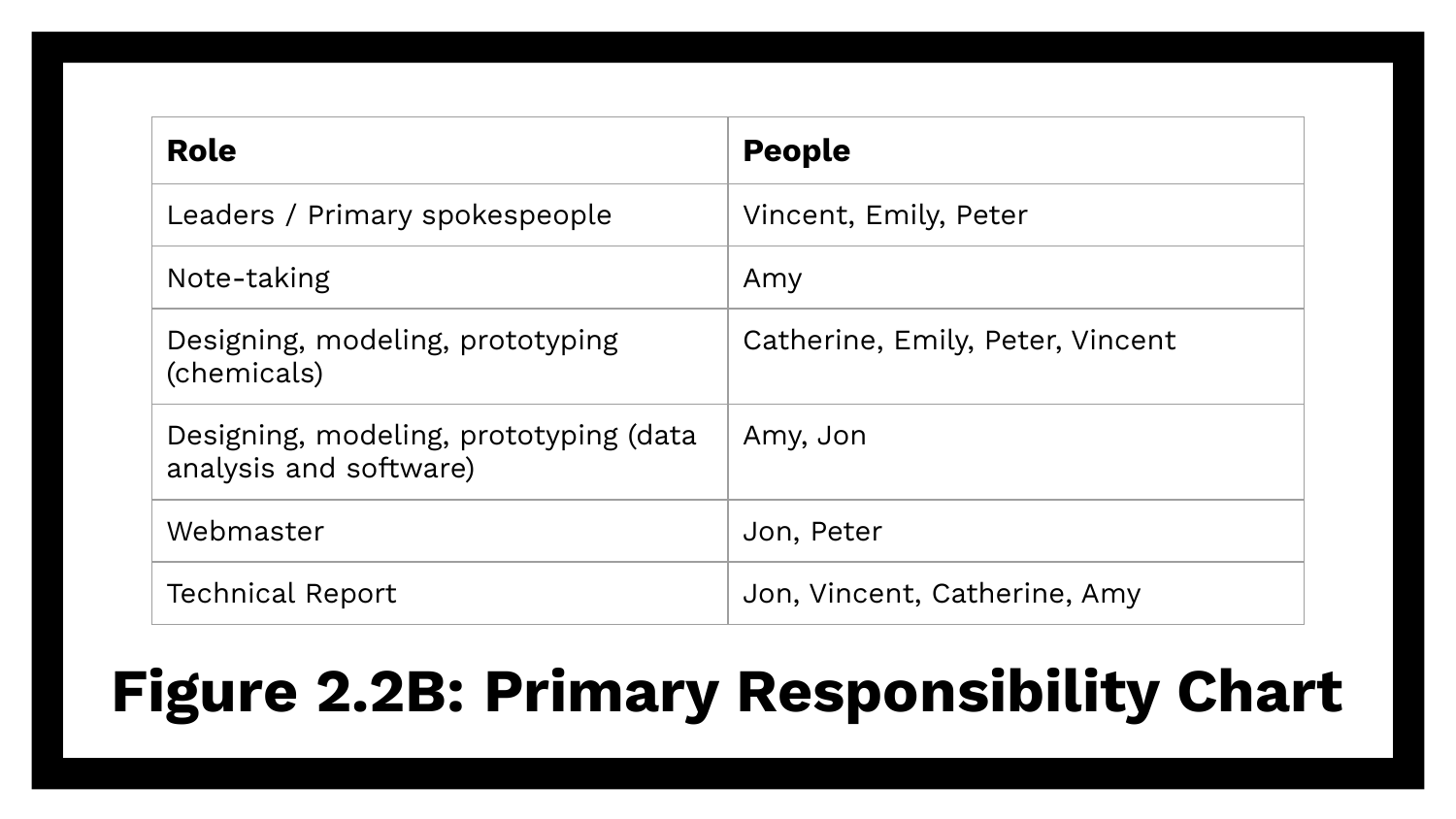

| Role | People |
| --- | --- |
| Leaders / Primary spokespeople | Vincent, Emily, Peter |
| Note-taking | Amy |
| Designing, modeling, prototyping (chemicals) | Catherine, Emily, Peter, Vincent |
| Designing, modeling, prototyping (data analysis and software) | Amy, Jon |
| Webmaster | Jon, Peter |
| Technical Report | Jon, Vincent, Catherine, Amy |
# Figure 2.2B: Primary Responsibility Chart